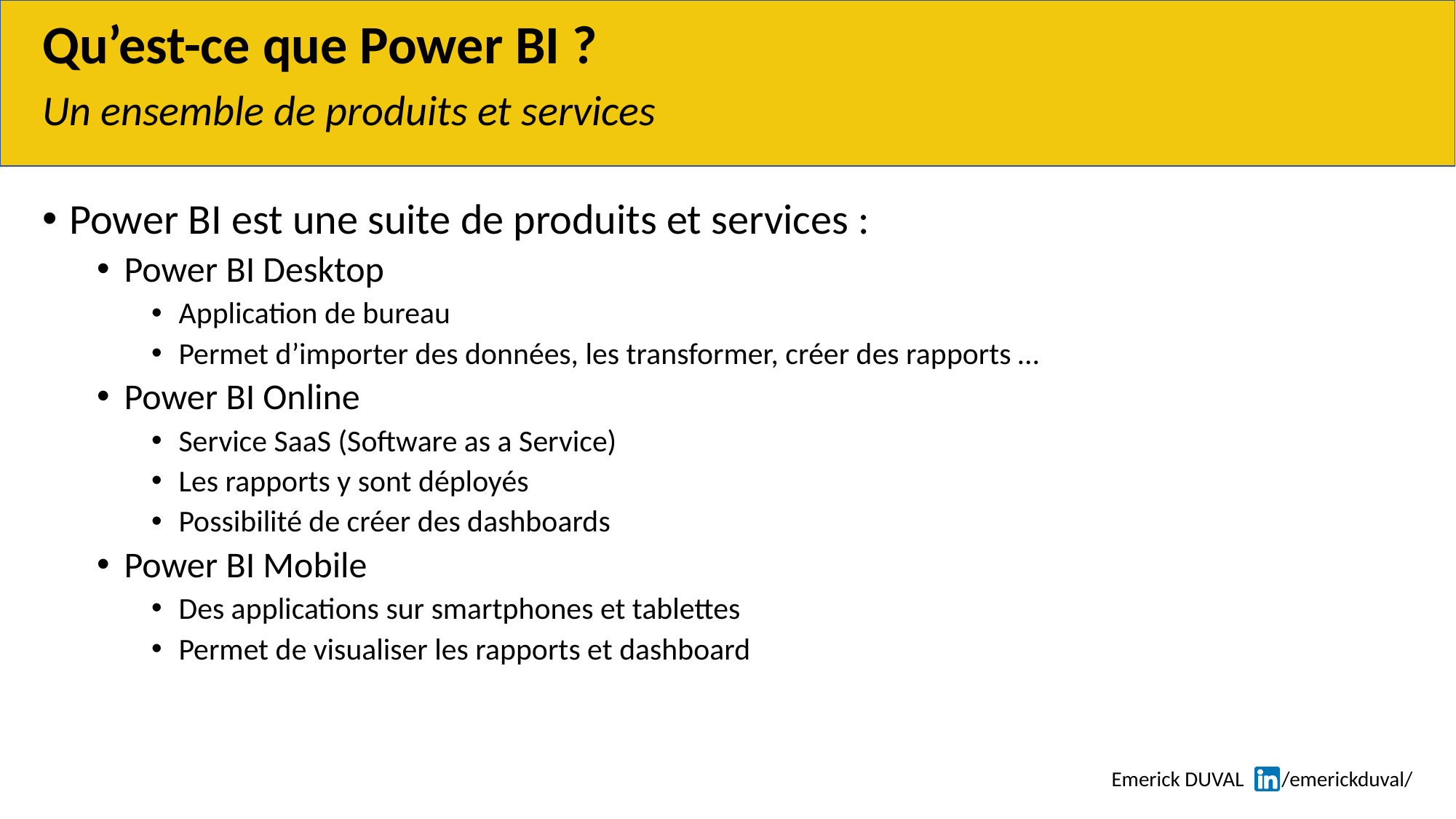

# Qu’est-ce que Power BI ?
Un ensemble de produits et services
Power BI est une suite de produits et services :
Power BI Desktop
Application de bureau
Permet d’importer des données, les transformer, créer des rapports …
Power BI Online
Service SaaS (Software as a Service)
Les rapports y sont déployés
Possibilité de créer des dashboards
Power BI Mobile
Des applications sur smartphones et tablettes
Permet de visualiser les rapports et dashboard